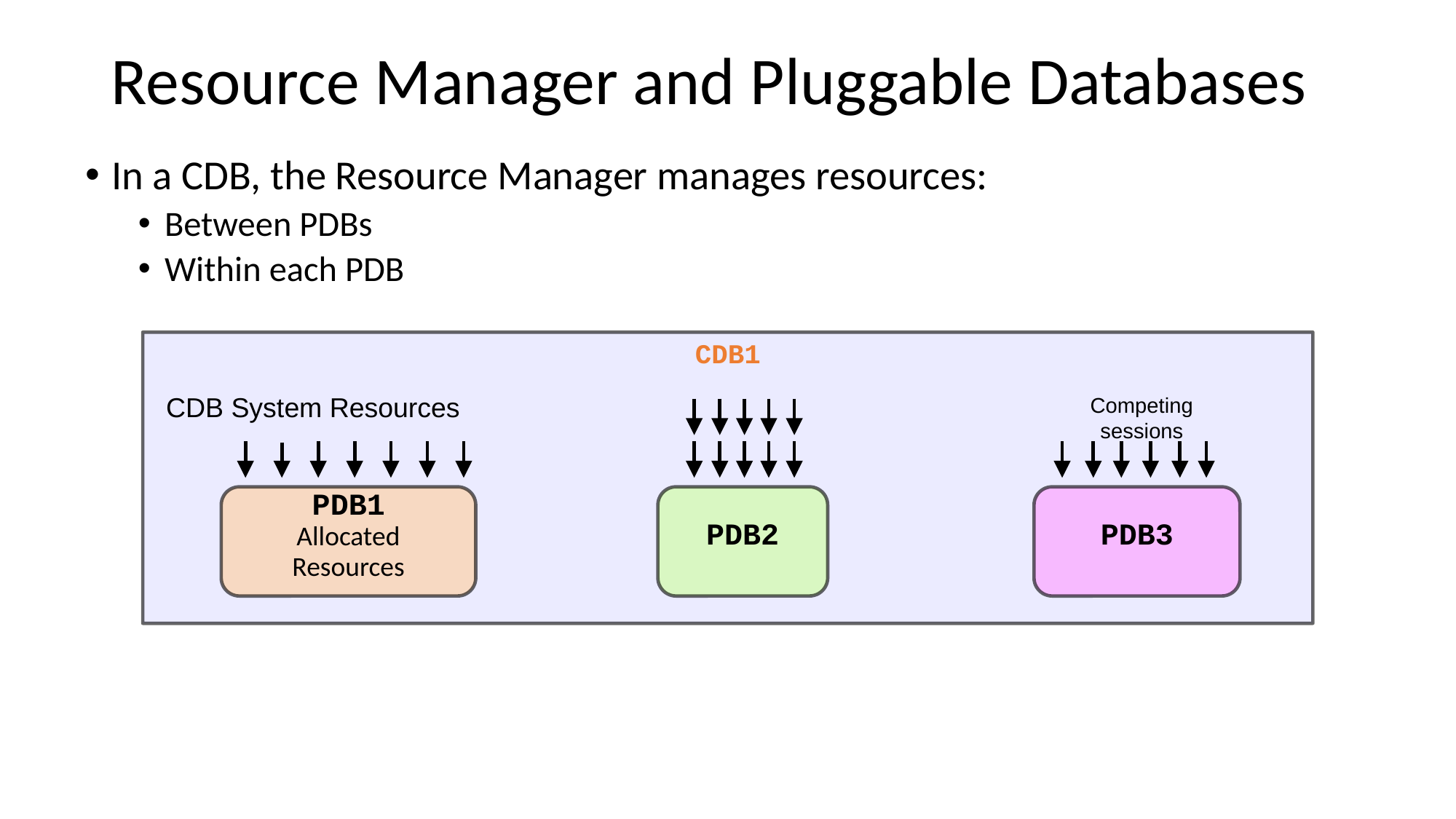

# Resource Manager and Pluggable Databases
In a CDB, the Resource Manager manages resources:
Between PDBs
Within each PDB
CDB1
Competing
sessions
CDB System Resources
PDB1

Allocated

Resources
PDB2
PDB3